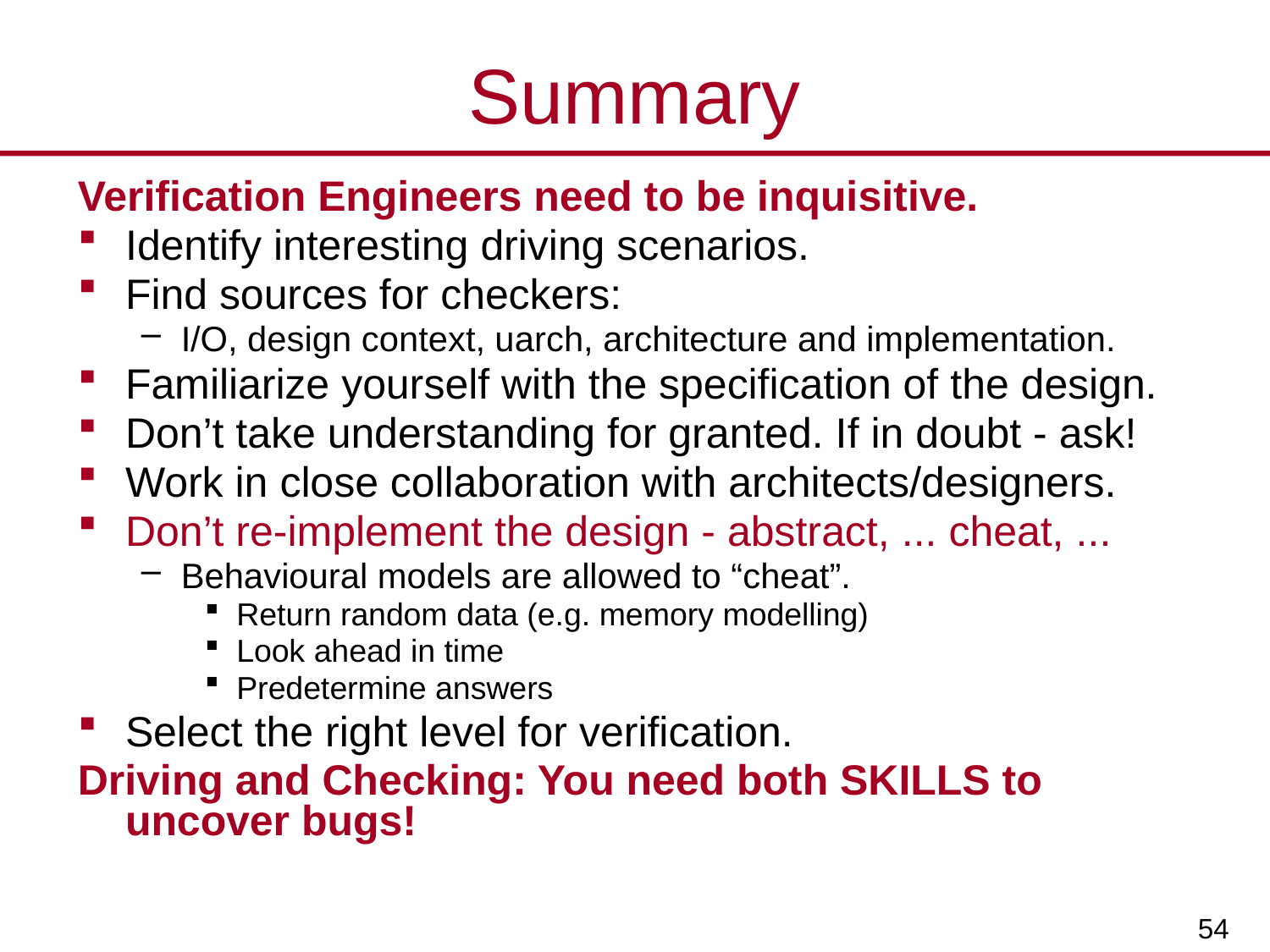

# Summary
Verification Engineers need to be inquisitive.
Identify interesting driving scenarios.
Find sources for checkers:
I/O, design context, uarch, architecture and implementation.
Familiarize yourself with the specification of the design.
Don’t take understanding for granted. If in doubt - ask!
Work in close collaboration with architects/designers.
Don’t re-implement the design - abstract, ... cheat, ...
Behavioural models are allowed to “cheat”.
Return random data (e.g. memory modelling)
Look ahead in time
Predetermine answers
Select the right level for verification.
Driving and Checking: You need both SKILLS to uncover bugs!